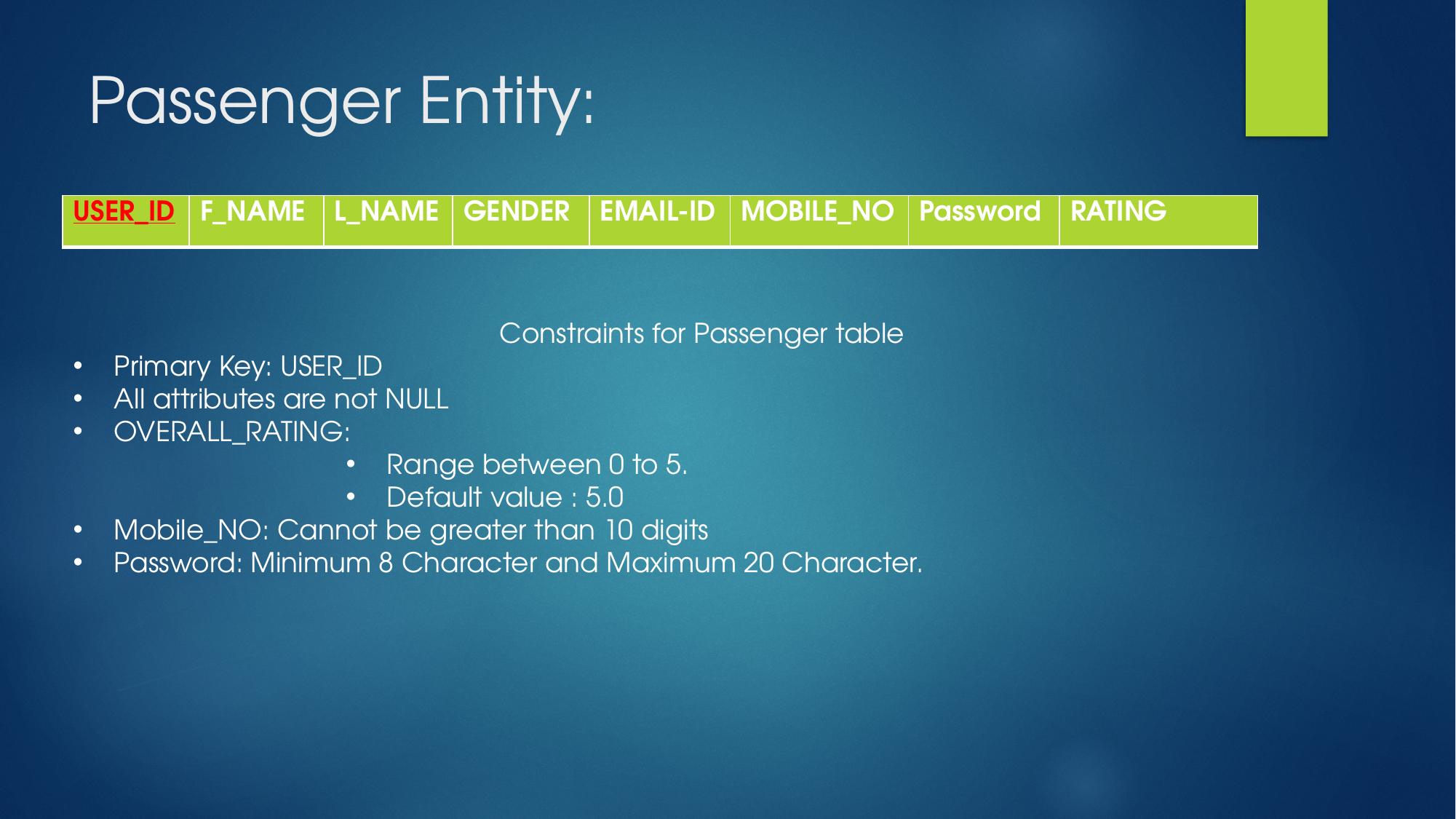

# Passenger Entity:
| USER\_ID | F\_NAME | L\_NAME | GENDER | EMAIL-ID | MOBILE\_NO | Password | RATING |
| --- | --- | --- | --- | --- | --- | --- | --- |
Constraints for Passenger table
Primary Key: USER_ID
All attributes are not NULL
OVERALL_RATING:
Range between 0 to 5.
Default value : 5.0
Mobile_NO: Cannot be greater than 10 digits
Password: Minimum 8 Character and Maximum 20 Character.